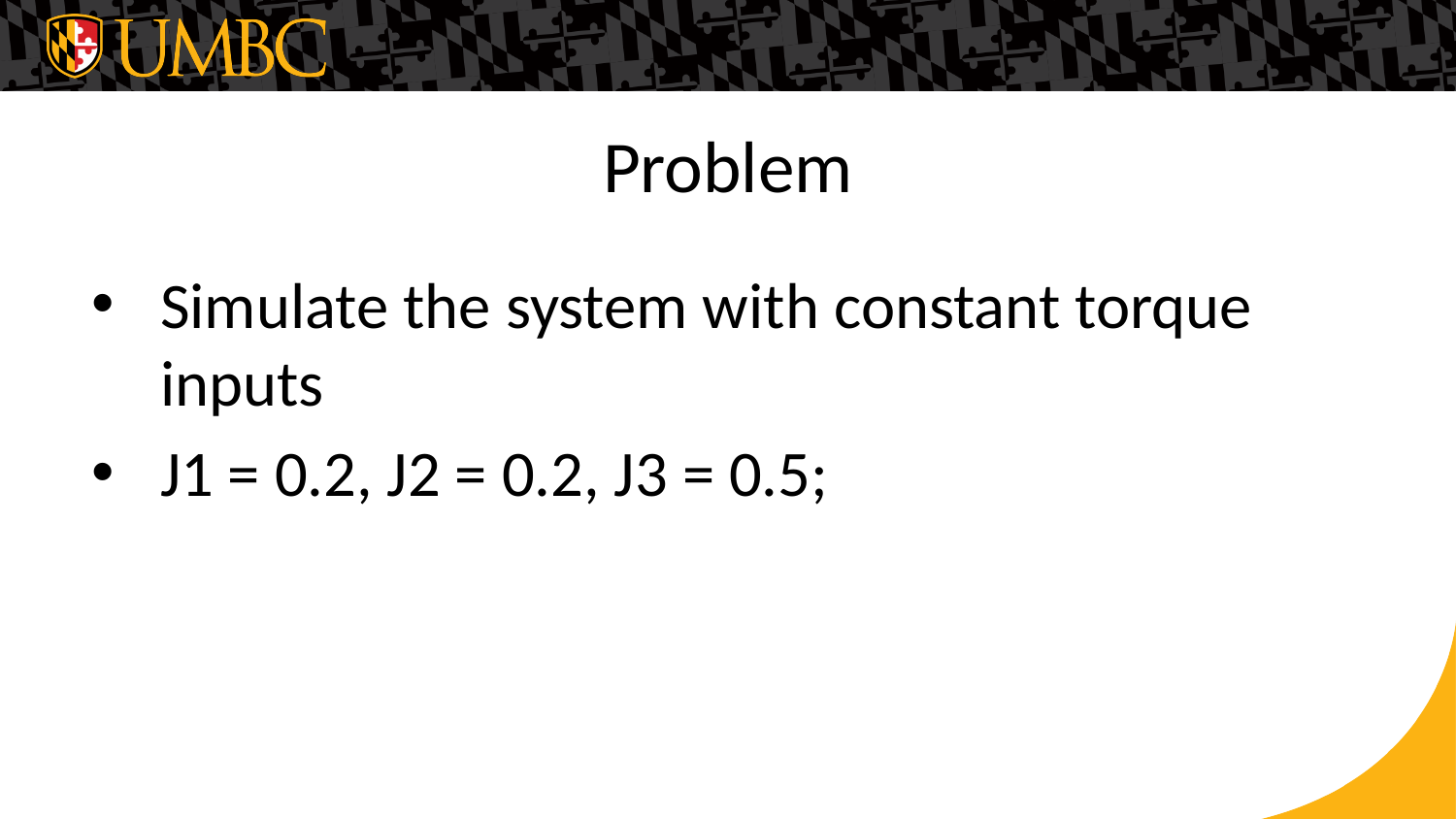

# Problem
Simulate the system with constant torque inputs
J1 = 0.2, J2 = 0.2, J3 = 0.5;